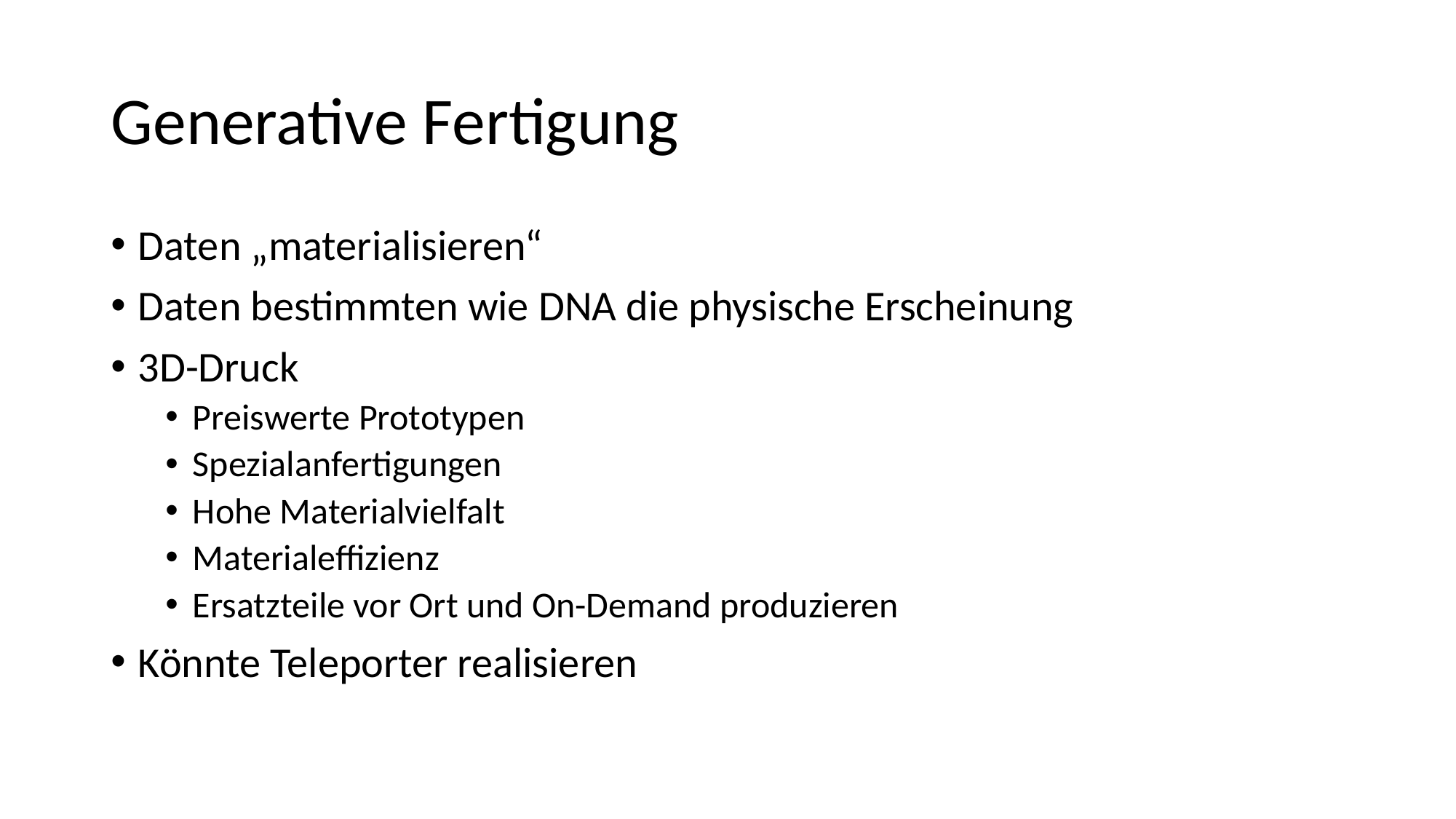

# Generative Fertigung
Daten „materialisieren“
Daten bestimmten wie DNA die physische Erscheinung
3D-Druck
Preiswerte Prototypen
Spezialanfertigungen
Hohe Materialvielfalt
Materialeffizienz
Ersatzteile vor Ort und On-Demand produzieren
Könnte Teleporter realisieren